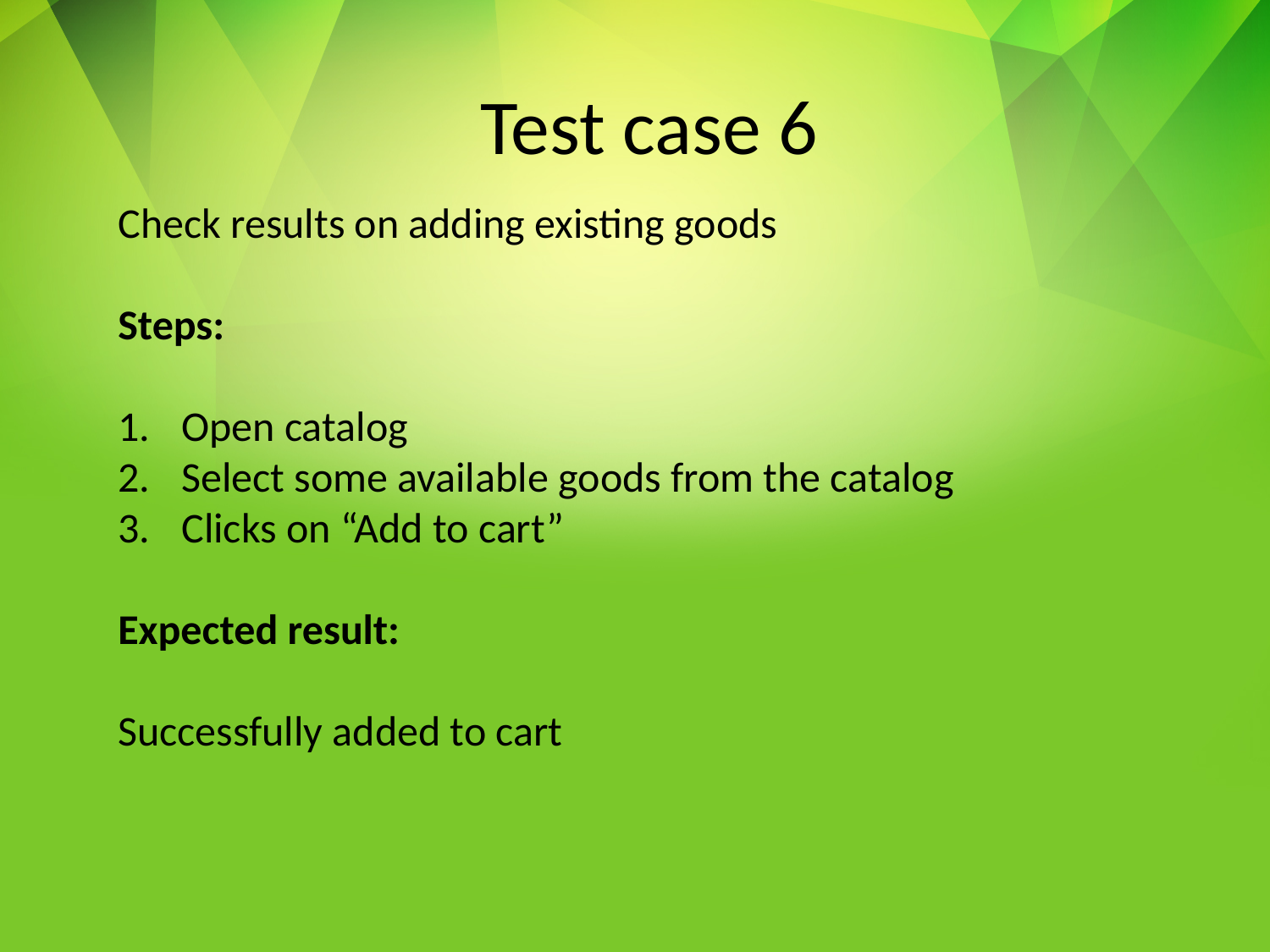

# Test case 6
Check results on adding existing goods

Steps:

Open catalog
Select some available goods from the catalog
Clicks on “Add to cart”

Expected result:

Successfully added to cart